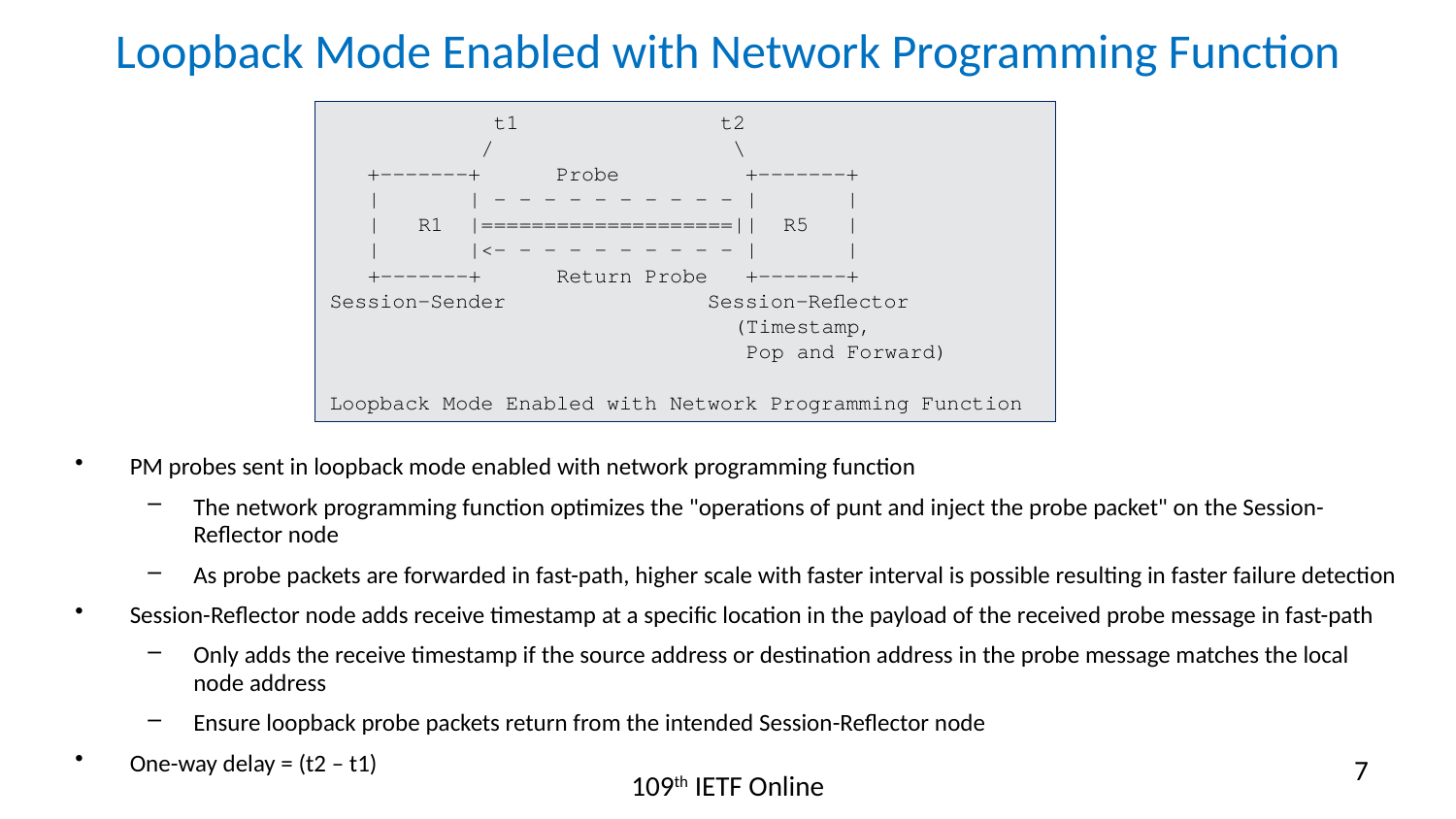

# Loopback Mode Enabled with Network Programming Function
             t1                t2
            /                   \
   +-------+      Probe          +-------+
   |       | - - - - - - - - - - |       |
   |   R1  |====================||  R5   |
   |       |<- - - - - - - - - - |       |
   +-------+      Return Probe   +-------+
Session-Sender                Session-Reflector
                                (Timestamp,
                                 Pop and Forward)

Loopback Mode Enabled with Network Programming Function
PM probes sent in loopback mode enabled with network programming function
The network programming function optimizes the "operations of punt and inject the probe packet" on the Session-Reflector node
As probe packets are forwarded in fast-path, higher scale with faster interval is possible resulting in faster failure detection
Session-Reflector node adds receive timestamp at a specific location in the payload of the received probe message in fast-path
Only adds the receive timestamp if the source address or destination address in the probe message matches the local node address
Ensure loopback probe packets return from the intended Session-Reflector node
One-way delay = (t2 – t1)
7
109th IETF Online